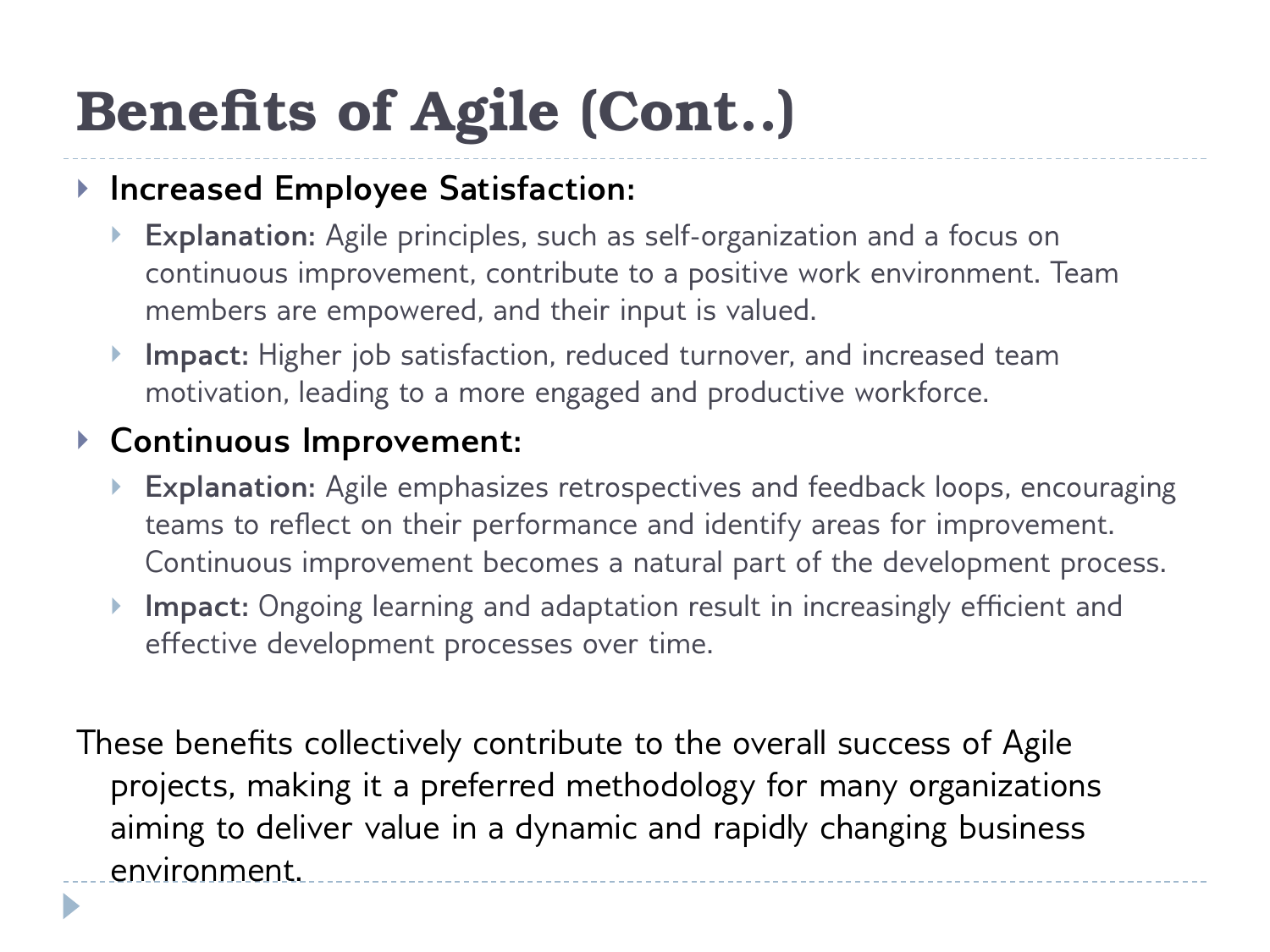

# Benefits of Agile (Cont..)
Increased Employee Satisfaction:
Explanation: Agile principles, such as self-organization and a focus on continuous improvement, contribute to a positive work environment. Team members are empowered, and their input is valued.
Impact: Higher job satisfaction, reduced turnover, and increased team motivation, leading to a more engaged and productive workforce.
Continuous Improvement:
Explanation: Agile emphasizes retrospectives and feedback loops, encouraging teams to reflect on their performance and identify areas for improvement. Continuous improvement becomes a natural part of the development process.
Impact: Ongoing learning and adaptation result in increasingly efficient and effective development processes over time.

These benefits collectively contribute to the overall success of Agile projects, making it a preferred methodology for many organizations aiming to deliver value in a dynamic and rapidly changing business environment.